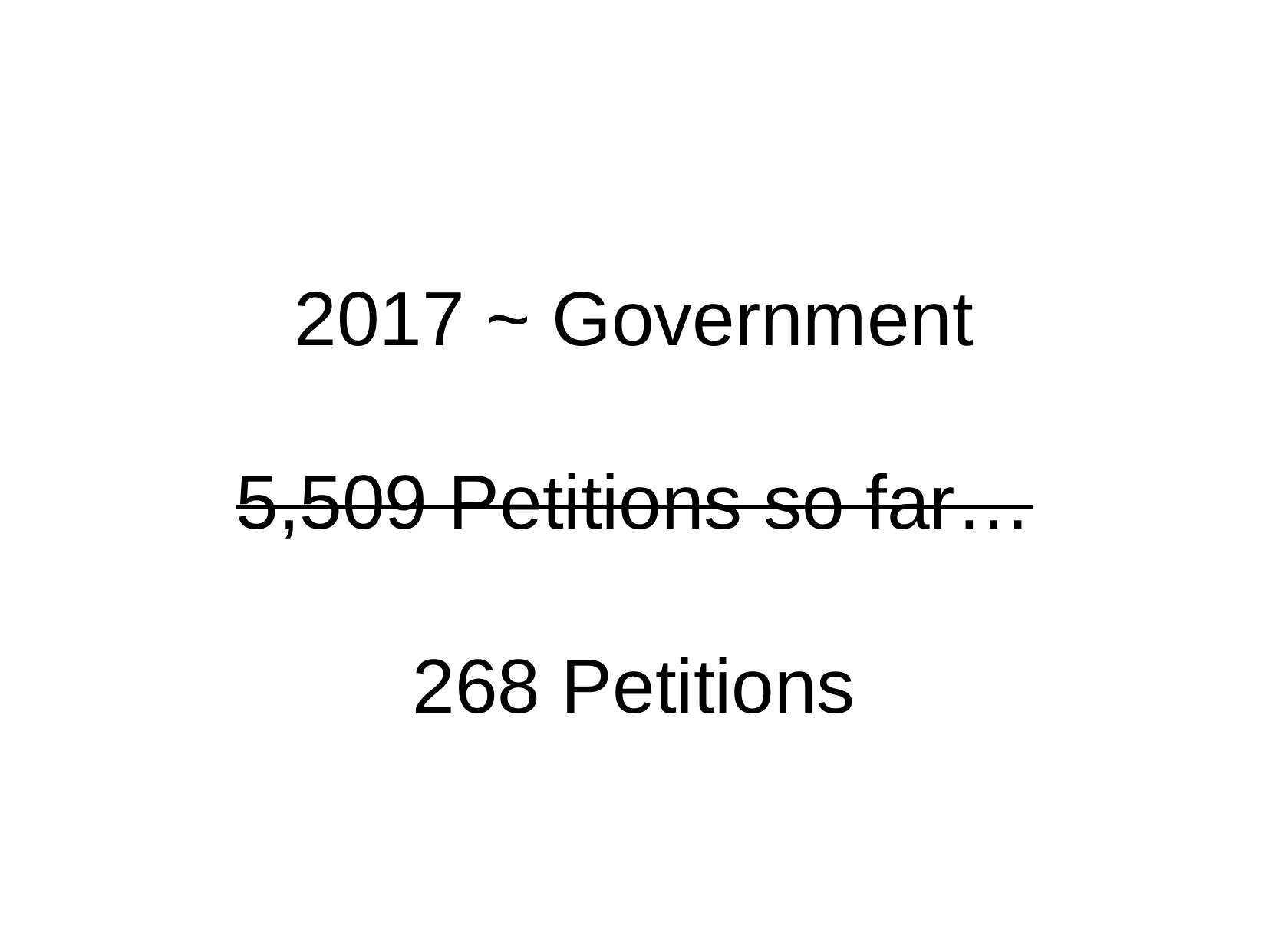

2017 ~ Government

5,509 Petitions so far…

268 Petitions